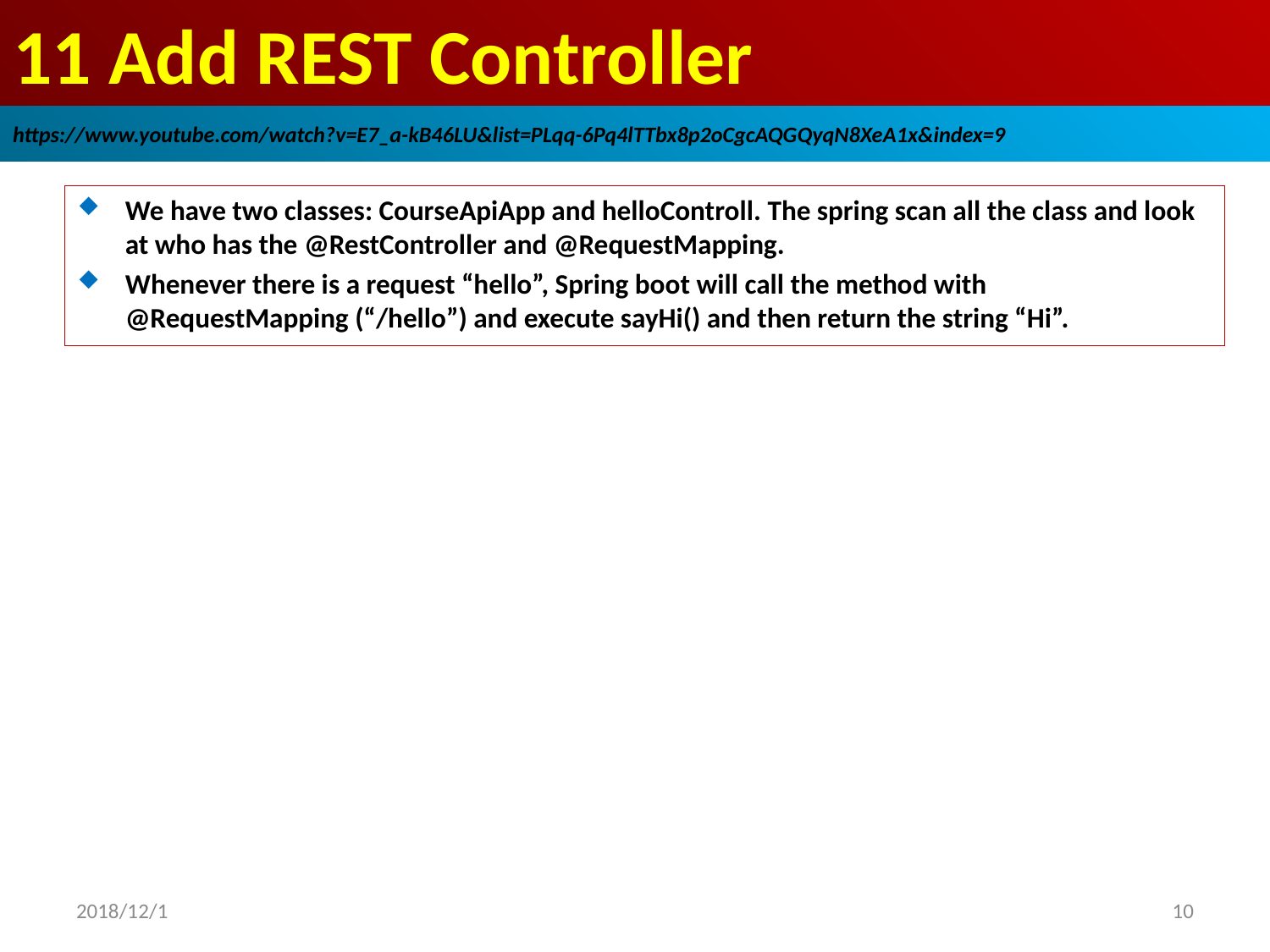

# 11 Add REST Controller
https://www.youtube.com/watch?v=E7_a-kB46LU&list=PLqq-6Pq4lTTbx8p2oCgcAQGQyqN8XeA1x&index=9
We have two classes: CourseApiApp and helloControll. The spring scan all the class and look at who has the @RestController and @RequestMapping.
Whenever there is a request “hello”, Spring boot will call the method with @RequestMapping (“/hello”) and execute sayHi() and then return the string “Hi”.
2018/12/1
10